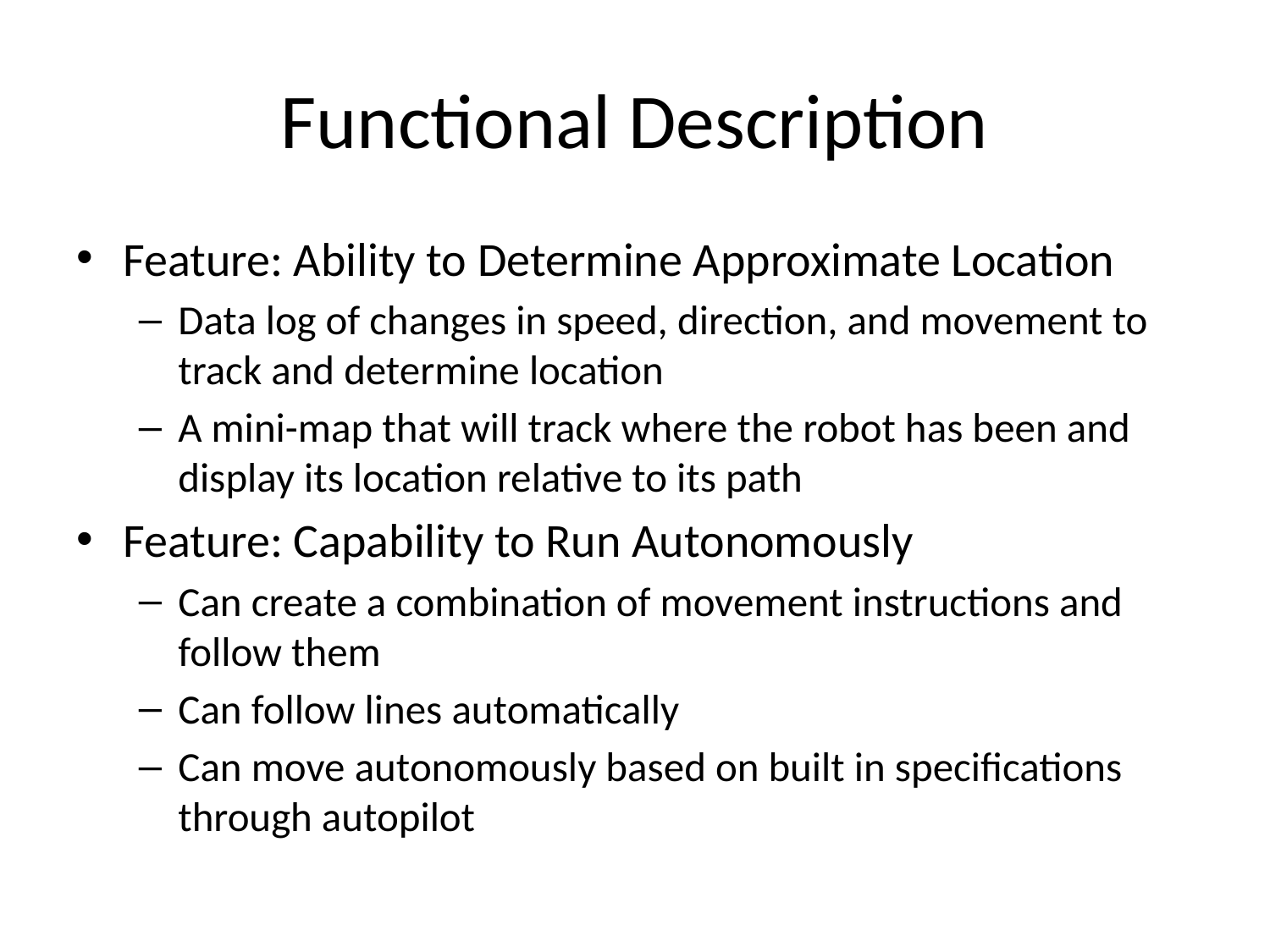

# Functional Description
Feature: Ability to Determine Approximate Location
Data log of changes in speed, direction, and movement to track and determine location
A mini-map that will track where the robot has been and display its location relative to its path
Feature: Capability to Run Autonomously
Can create a combination of movement instructions and follow them
Can follow lines automatically
Can move autonomously based on built in specifications through autopilot